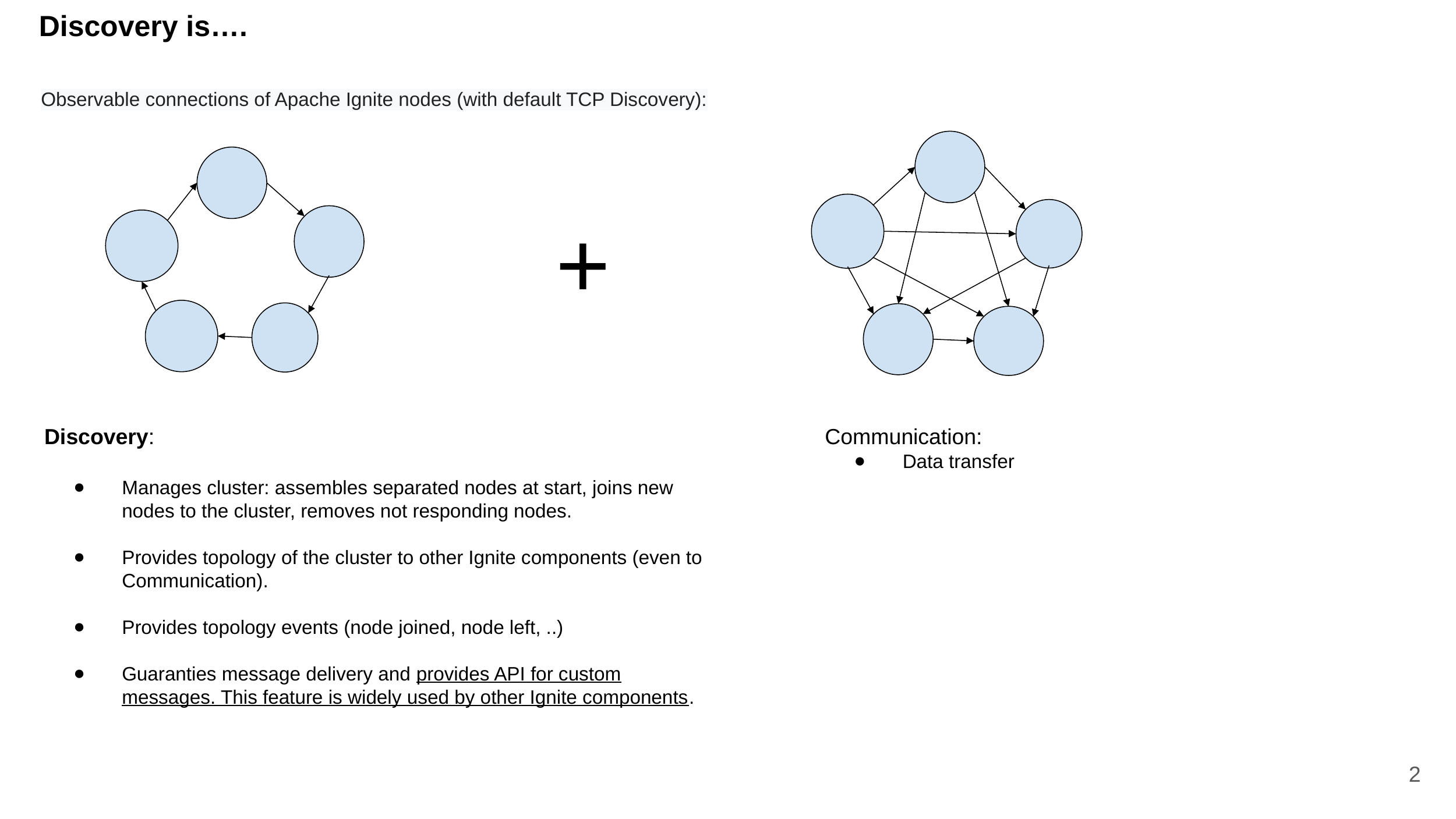

Discovery is….
Observable connections of Apache Ignite nodes (with default TCP Discovery):

+
Communication:
Data transfer

Discovery:

Manages cluster: assembles separated nodes at start, joins new nodes to the cluster, removes not responding nodes.

Provides topology of the cluster to other Ignite components (even to Communication).

Provides topology events (node joined, node left, ..)

Guaranties message delivery and provides API for custom messages. This feature is widely used by other Ignite components.

2